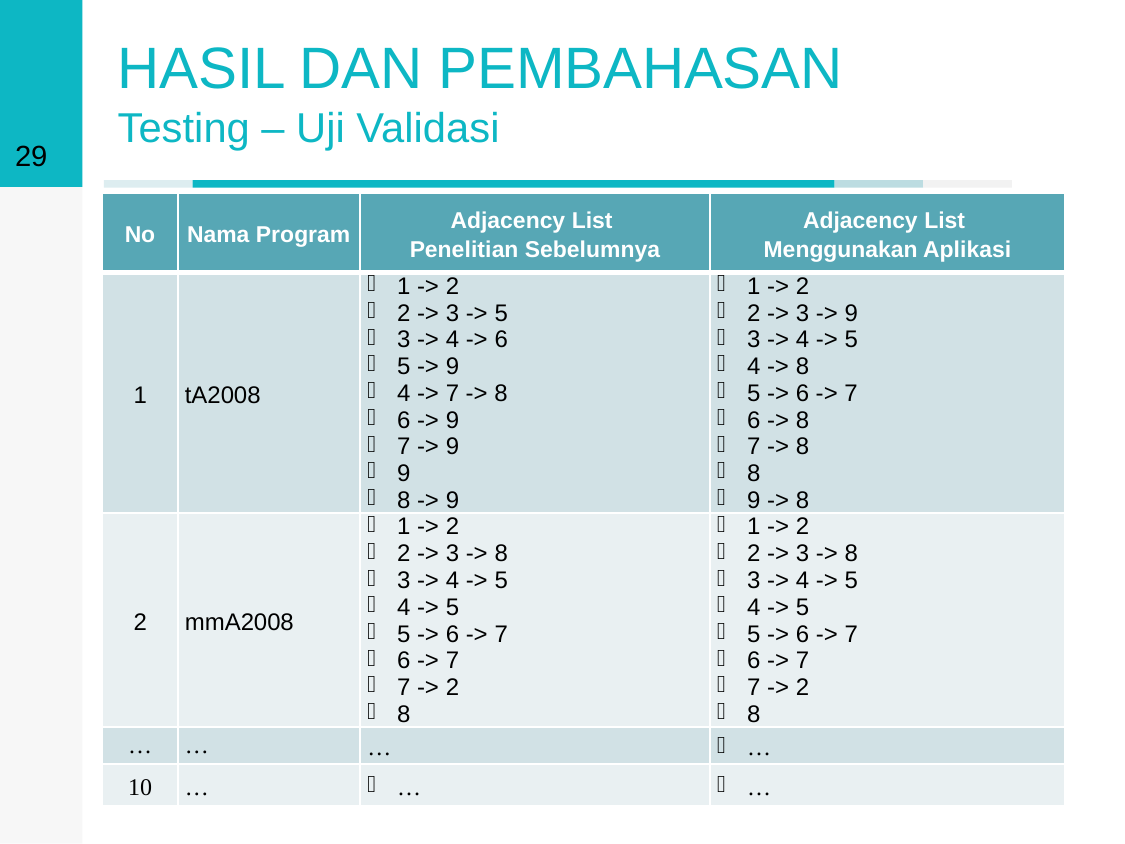

29
# HASIL DAN PEMBAHASAN Testing – Uji Validasi
| No | Nama Program | Adjacency List Penelitian Sebelumnya | Adjacency List Menggunakan Aplikasi |
| --- | --- | --- | --- |
| 1 | tA2008 | 1 -> 2 2 -> 3 -> 5 3 -> 4 -> 6 5 -> 9 4 -> 7 -> 8 6 -> 9 7 -> 9 9 8 -> 9 | 1 -> 2 2 -> 3 -> 9 3 -> 4 -> 5 4 -> 8 5 -> 6 -> 7 6 -> 8 7 -> 8 8 9 -> 8 |
| 2 | mmA2008 | 1 -> 2 2 -> 3 -> 8 3 -> 4 -> 5 4 -> 5 5 -> 6 -> 7 6 -> 7 7 -> 2 8 | 1 -> 2 2 -> 3 -> 8 3 -> 4 -> 5 4 -> 5 5 -> 6 -> 7 6 -> 7 7 -> 2 8 |
| … | … | … | … |
| 10 | … | … | … |